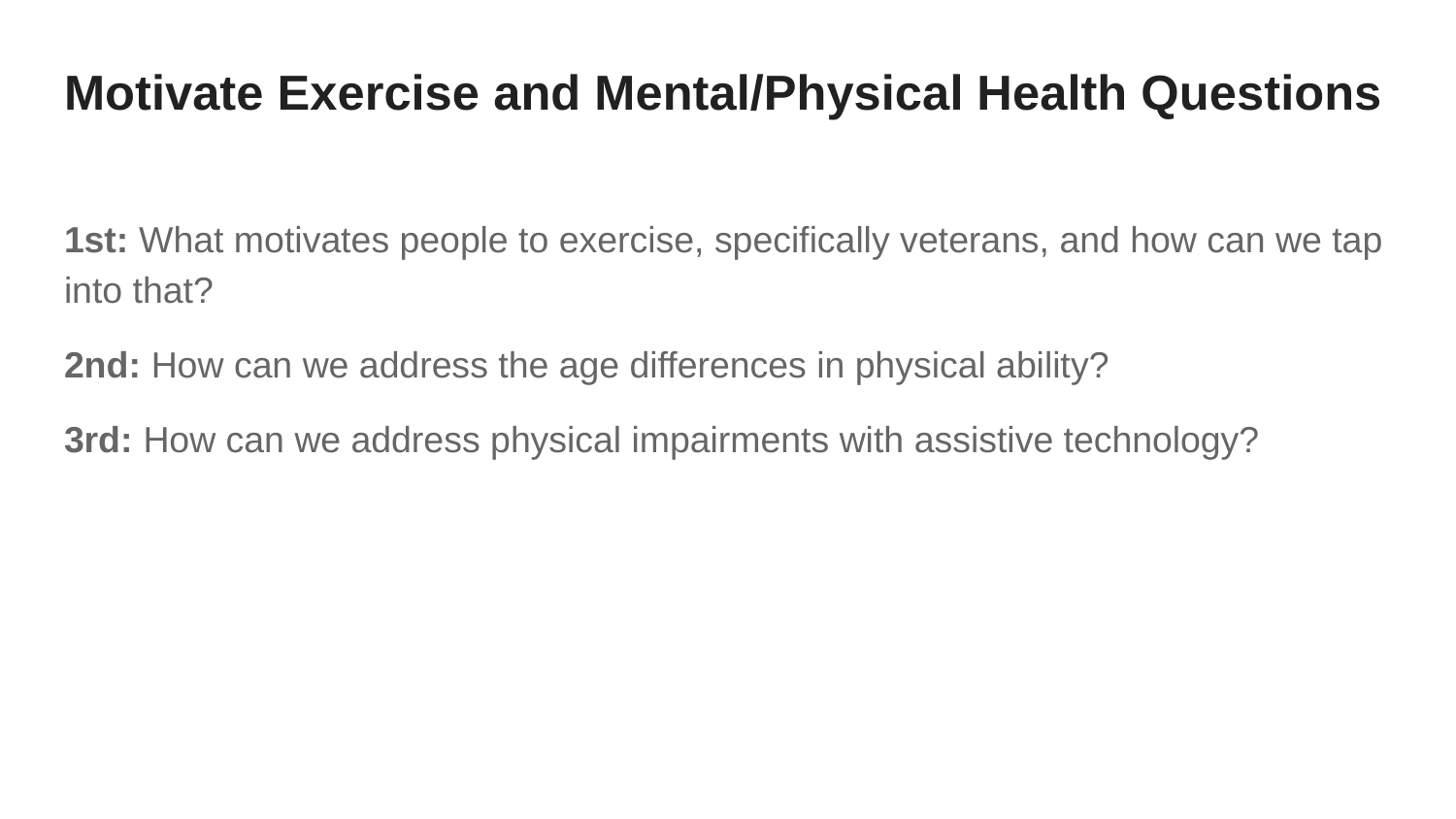

# Motivate Exercise and Mental/Physical Health Questions
1st: What motivates people to exercise, specifically veterans, and how can we tap into that?
2nd: How can we address the age differences in physical ability?
3rd: How can we address physical impairments with assistive technology?